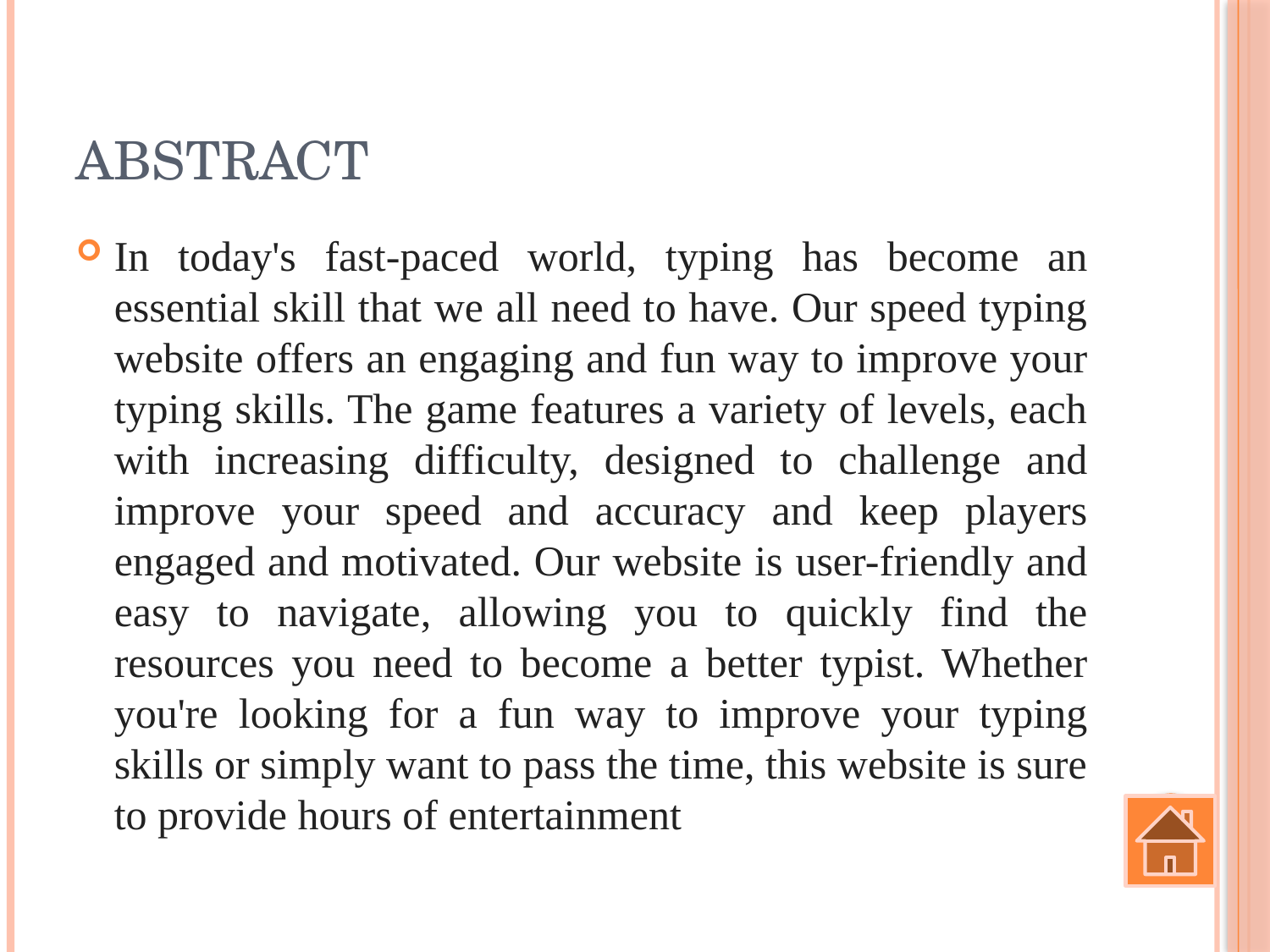

# Abstract
In today's fast-paced world, typing has become an essential skill that we all need to have. Our speed typing website offers an engaging and fun way to improve your typing skills. The game features a variety of levels, each with increasing difficulty, designed to challenge and improve your speed and accuracy and keep players engaged and motivated. Our website is user-friendly and easy to navigate, allowing you to quickly find the resources you need to become a better typist. Whether you're looking for a fun way to improve your typing skills or simply want to pass the time, this website is sure to provide hours of entertainment